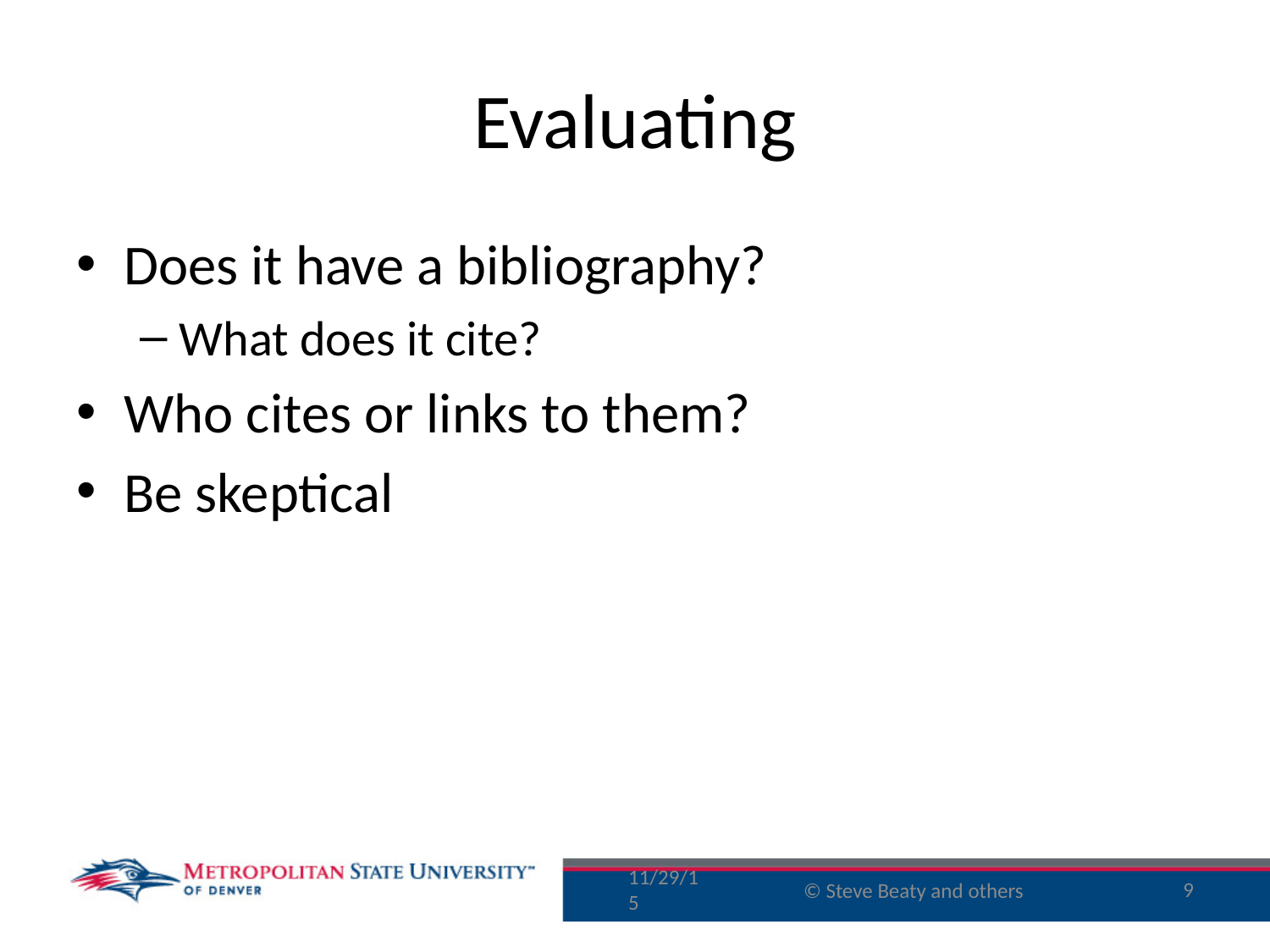

# Evaluating
Does it have a bibliography?
What does it cite?
Who cites or links to them?
Be skeptical
11/29/15
9
© Steve Beaty and others